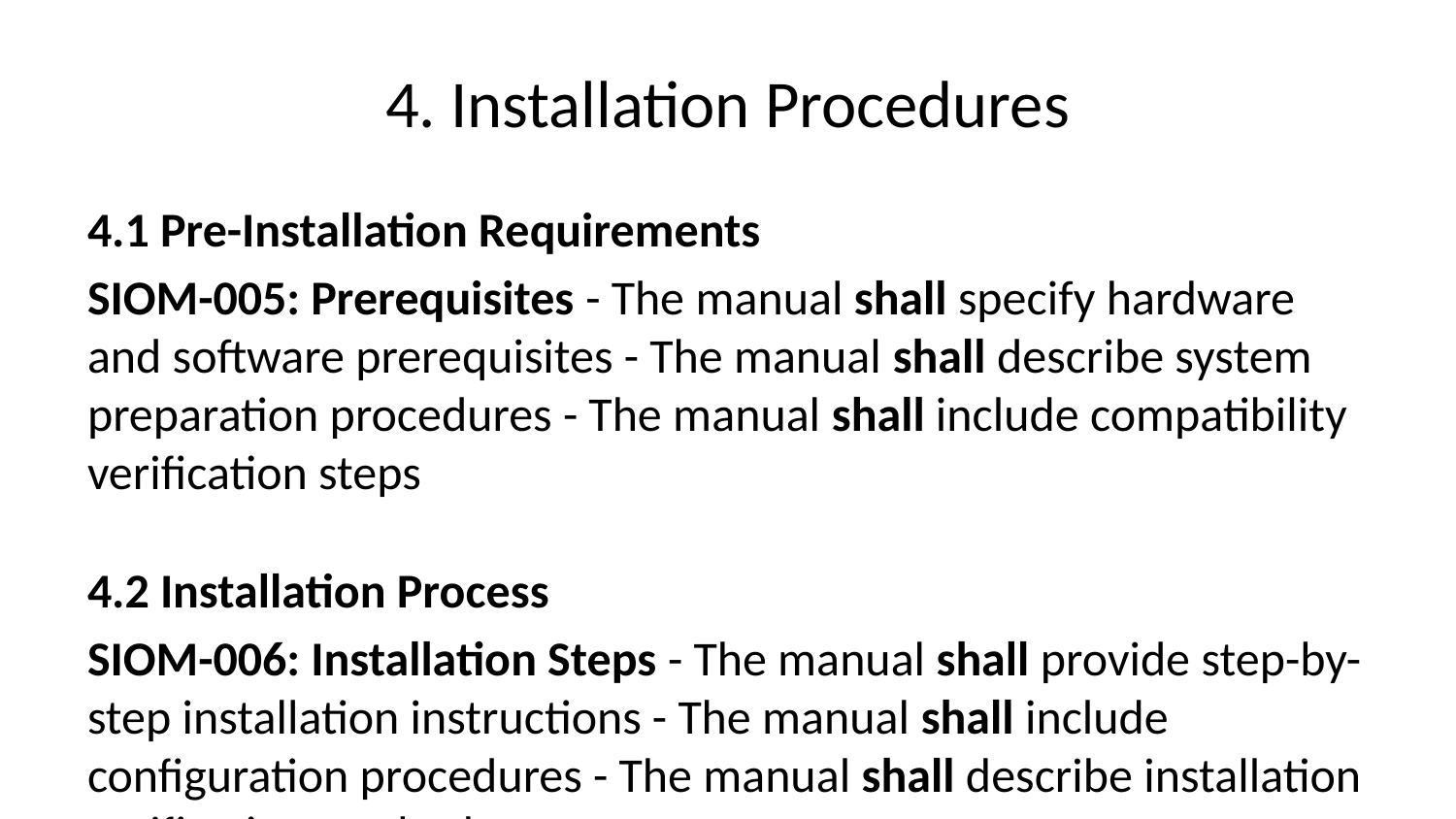

# 4. Installation Procedures
4.1 Pre-Installation Requirements
SIOM-005: Prerequisites - The manual shall specify hardware and software prerequisites - The manual shall describe system preparation procedures - The manual shall include compatibility verification steps
4.2 Installation Process
SIOM-006: Installation Steps - The manual shall provide step-by-step installation instructions - The manual shall include configuration procedures - The manual shall describe installation verification methods
4.3 Post-Installation Setup
SIOM-007: Setup Procedures - The manual shall describe post-installation configuration - The manual shall specify user account setup procedures - The manual shall include system integration steps